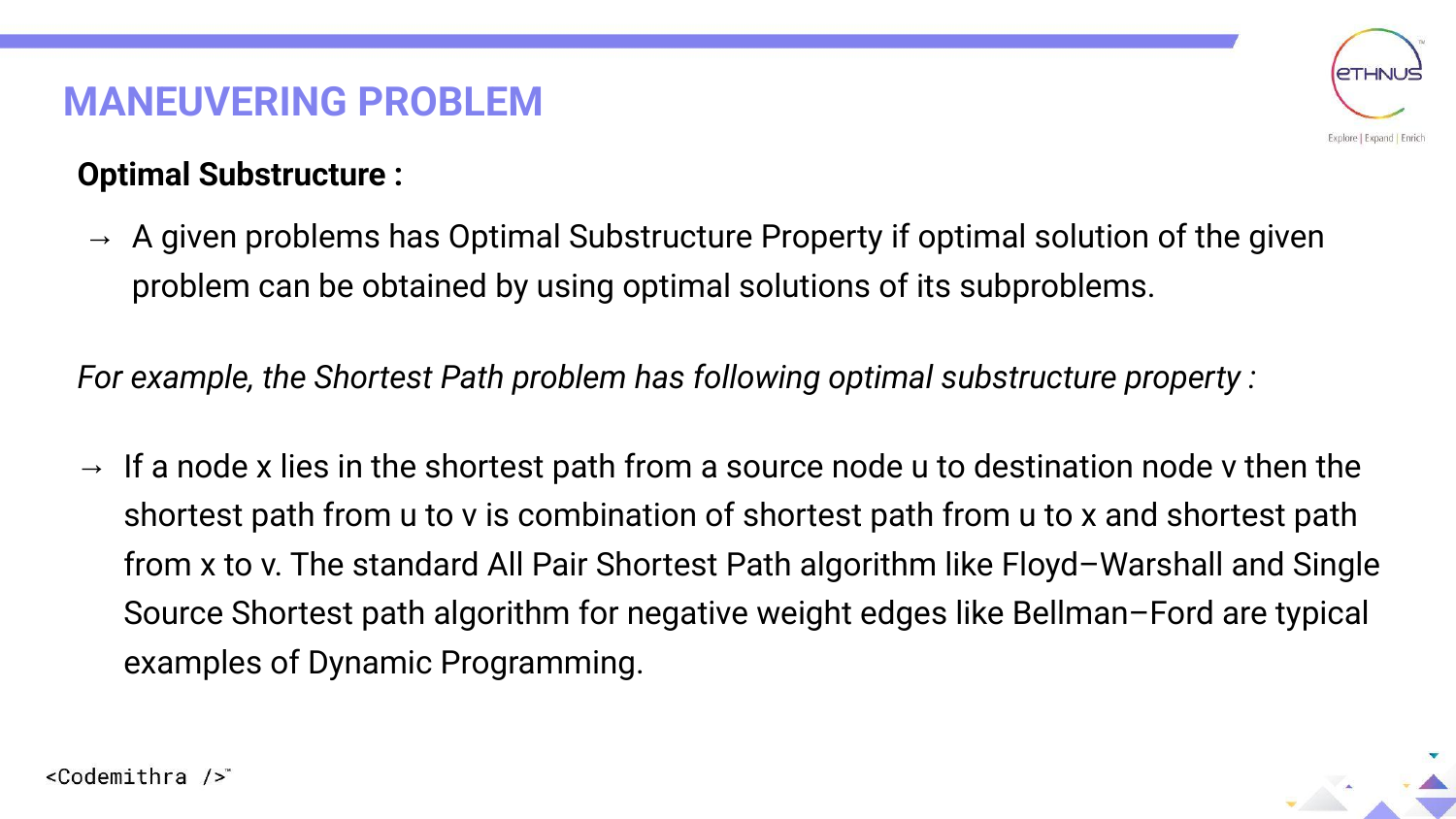

MANEUVERING PROBLEM
Question: 01
Question: 01
Optimal Substructure :
A given problems has Optimal Substructure Property if optimal solution of the given problem can be obtained by using optimal solutions of its subproblems.
For example, the Shortest Path problem has following optimal substructure property :
If a node x lies in the shortest path from a source node u to destination node v then the shortest path from u to v is combination of shortest path from u to x and shortest path from x to v. The standard All Pair Shortest Path algorithm like Floyd–Warshall and Single Source Shortest path algorithm for negative weight edges like Bellman–Ford are typical examples of Dynamic Programming.